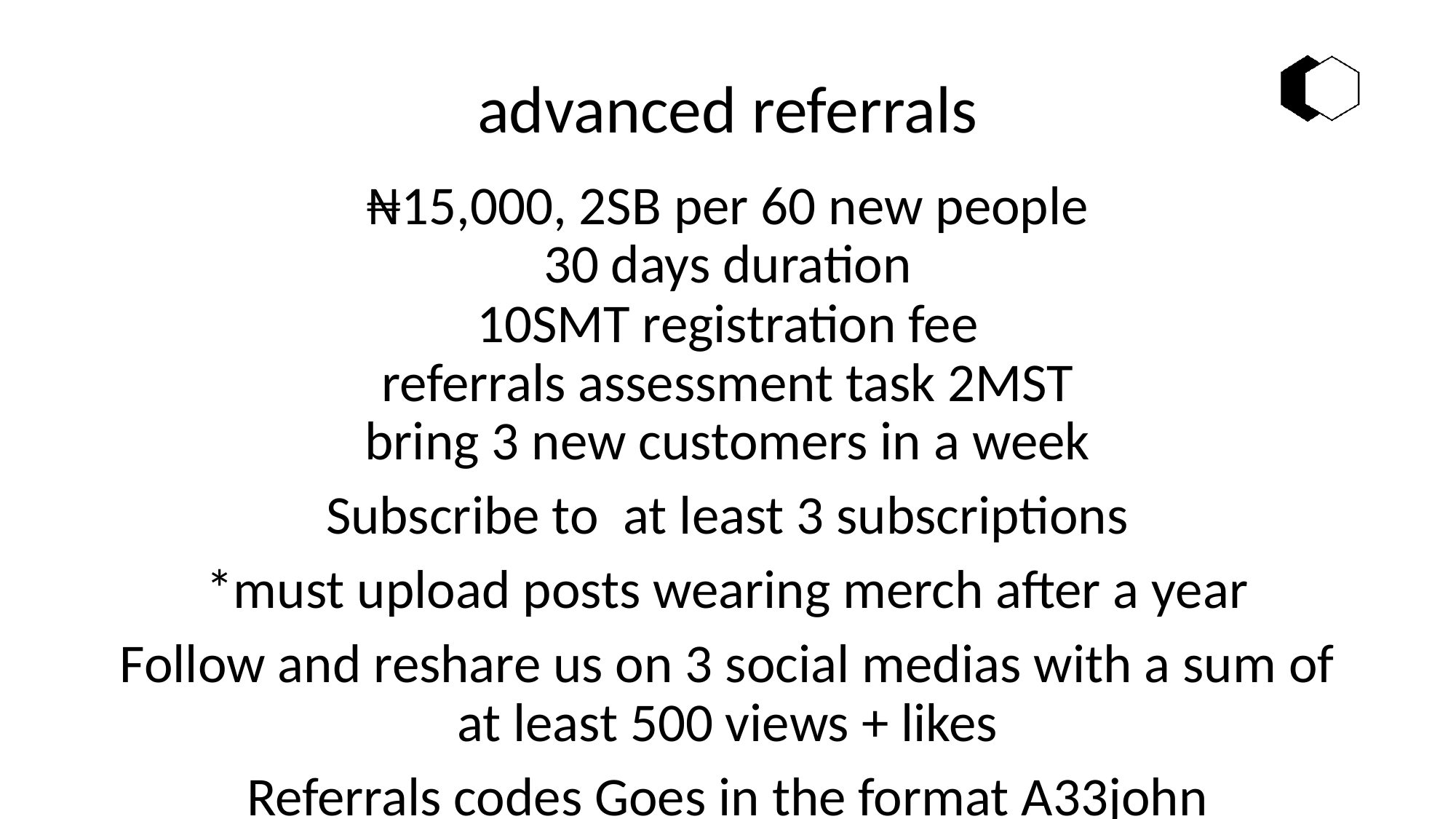

# advanced referrals
₦15,000, 2SB per 60 new people
30 days duration
10SMT registration fee
referrals assessment task 2MST
bring 3 new customers in a week
Subscribe to  at least 3 subscriptions
*must upload posts wearing merch after a year
Follow and reshare us on 3 social medias with a sum of at least 500 views + likes
Referrals codes Goes in the format A33john